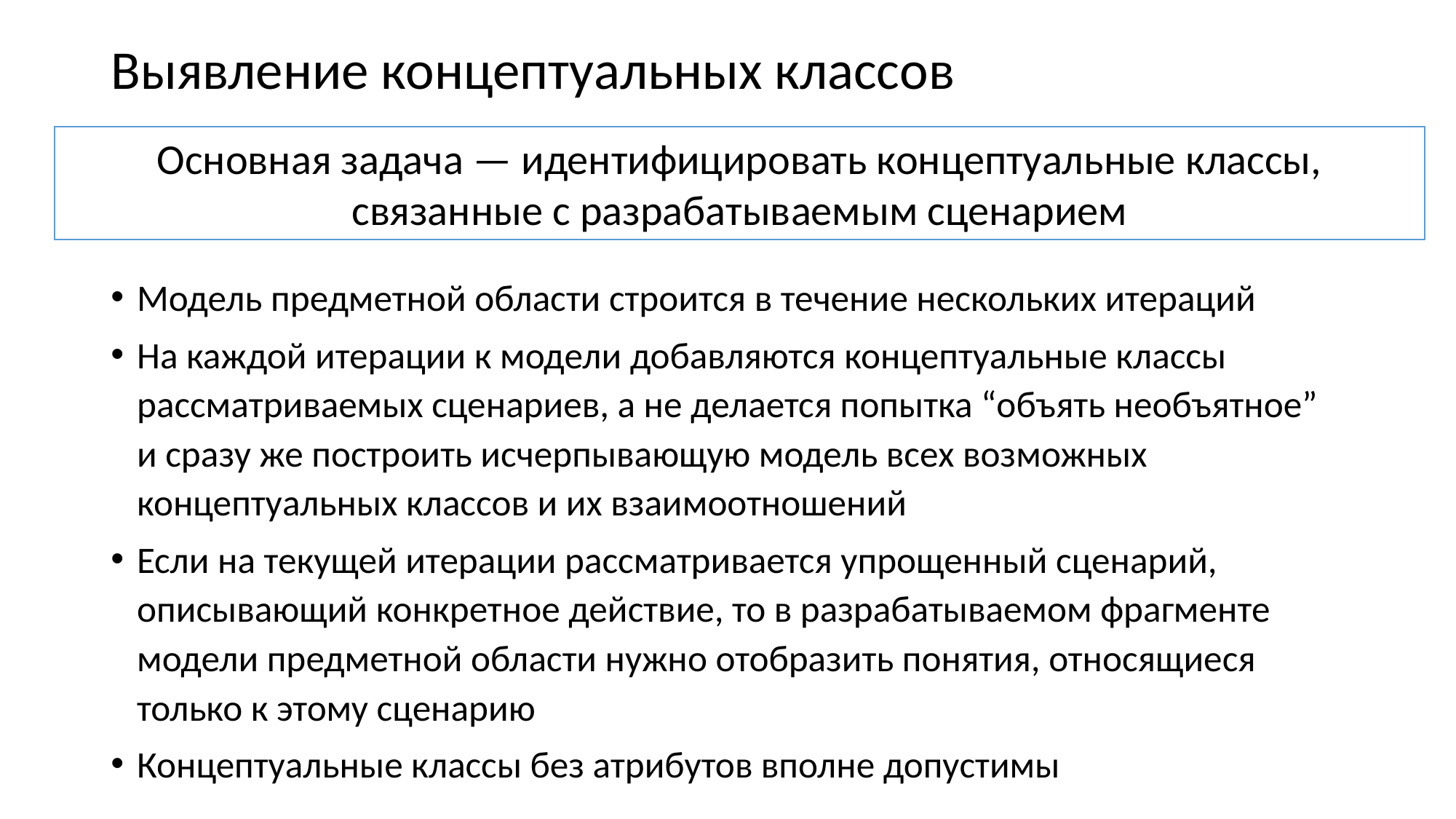

# Выявление концептуальных классов
Основная задача — идентифицировать концептуальные классы, связанные с разрабатываемым сценарием
Модель предметной области строится в течение нескольких итераций
На каждой итерации к модели добавляются концептуальные классы рассматриваемых сценариев, а не делается попытка “объять необъятное” и сразу же построить исчерпывающую модель всех возможных концептуальных классов и их взаимоотношений
Если на текущей итерации рассматривается упрощенный сценарий, описывающий конкретное действие, то в разрабатываемом фрагменте модели предметной области нужно отобразить понятия, относящиеся только к этому сценарию
Концептуальные классы без атрибутов вполне допустимы